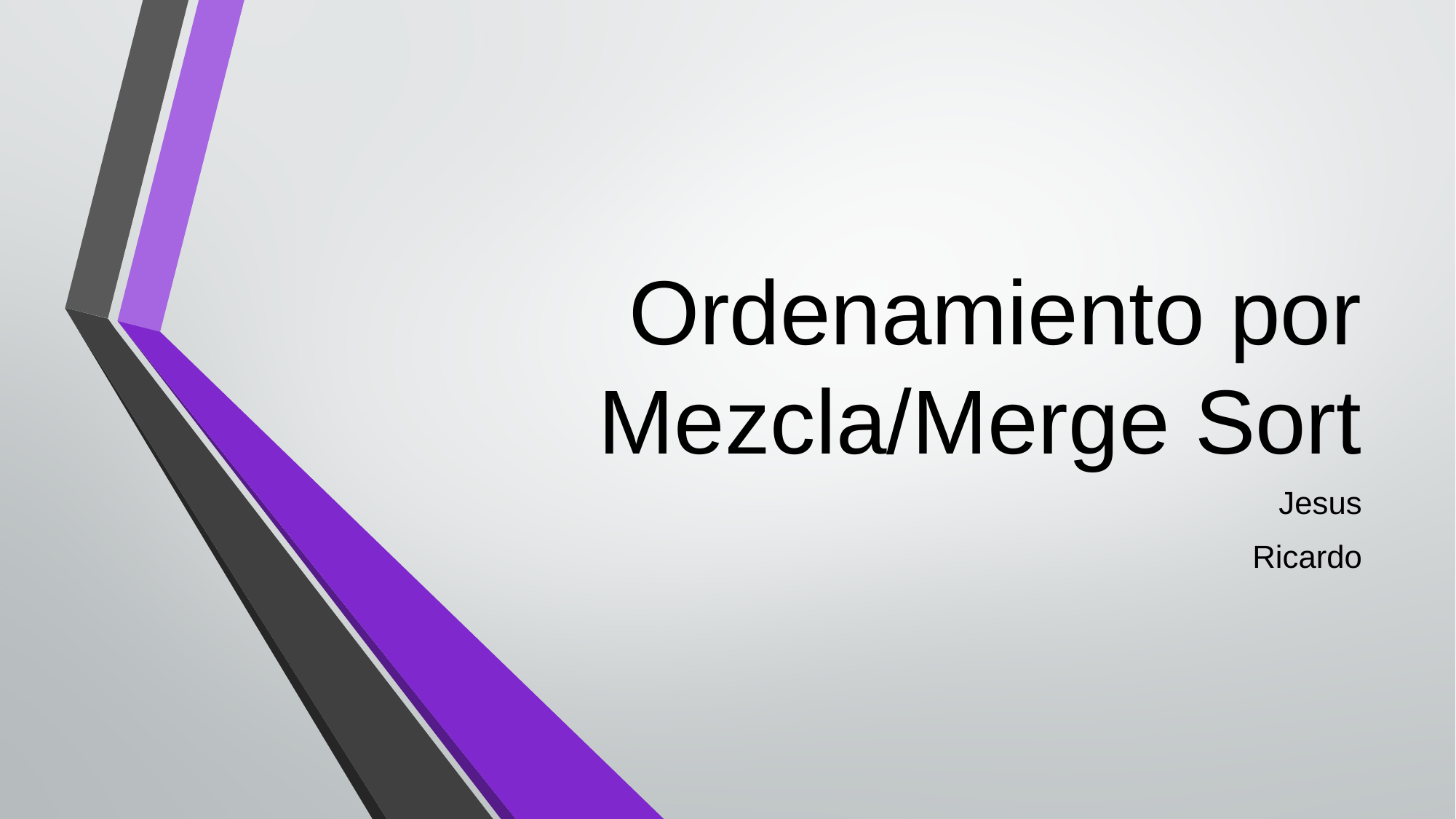

# Ordenamiento por Mezcla/Merge Sort
Jesus
Ricardo